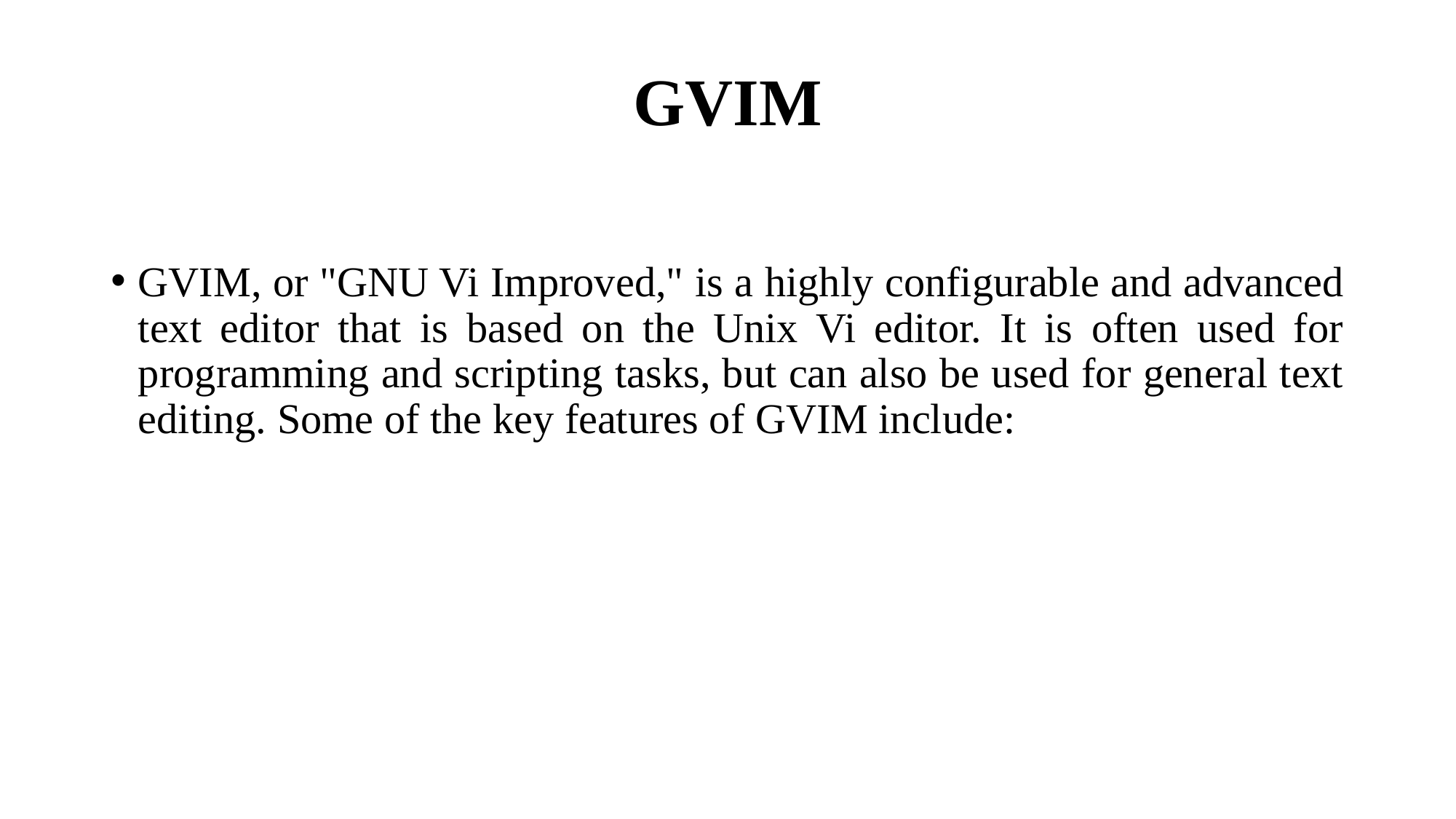

# GVIM
GVIM, or "GNU Vi Improved," is a highly configurable and advanced text editor that is based on the Unix Vi editor. It is often used for programming and scripting tasks, but can also be used for general text editing. Some of the key features of GVIM include: